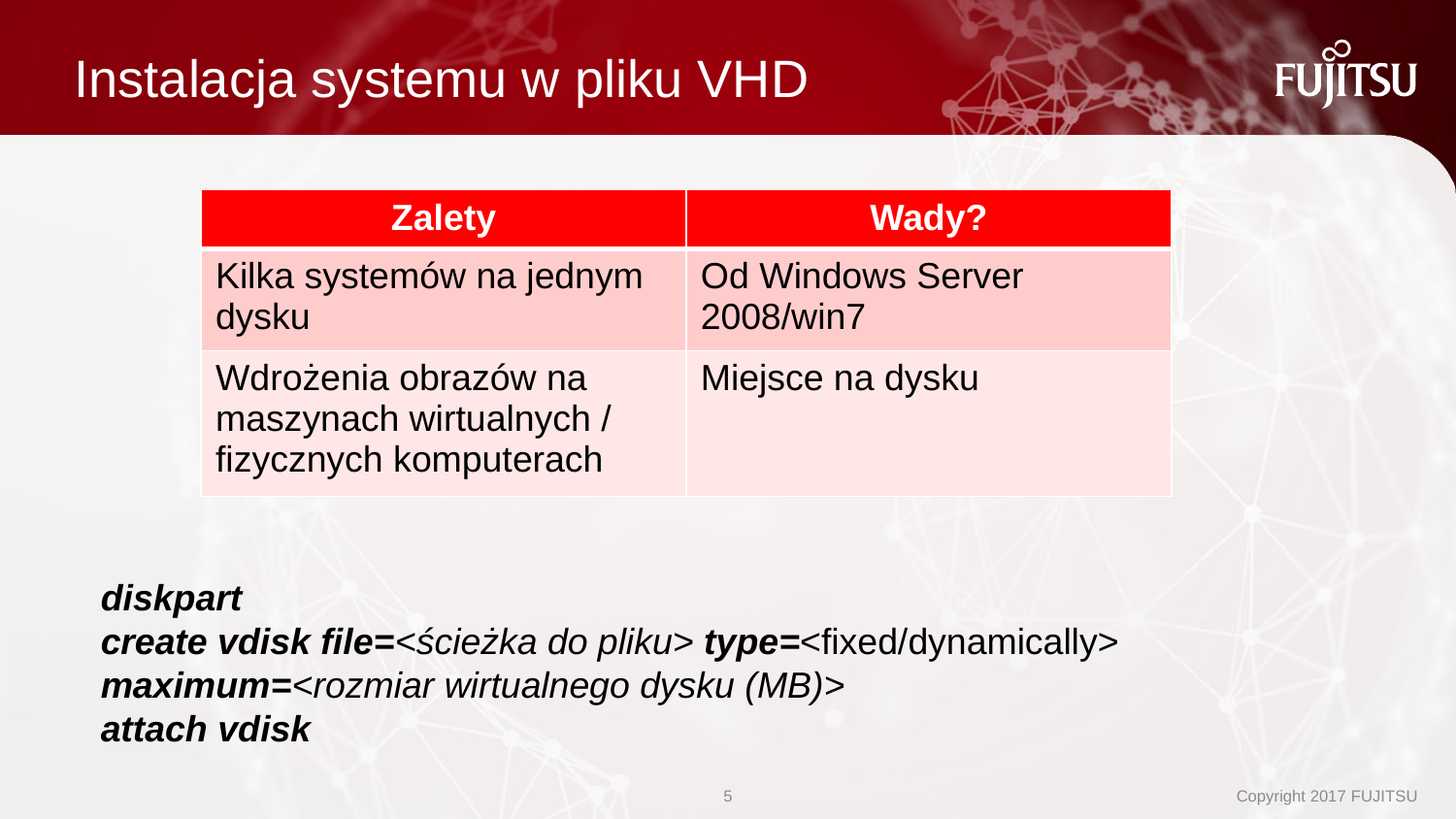

# Instalacja systemu w pliku VHD
| Zalety | Wady? |
| --- | --- |
| Kilka systemów na jednym dysku | Od Windows Server 2008/win7 |
| Wdrożenia obrazów na maszynach wirtualnych / fizycznych komputerach | Miejsce na dysku |
diskpart
create vdisk file=<ścieżka do pliku> type=<fixed/dynamically> maximum=<rozmiar wirtualnego dysku (MB)>
attach vdisk
5
Copyright 2017 FUJITSU